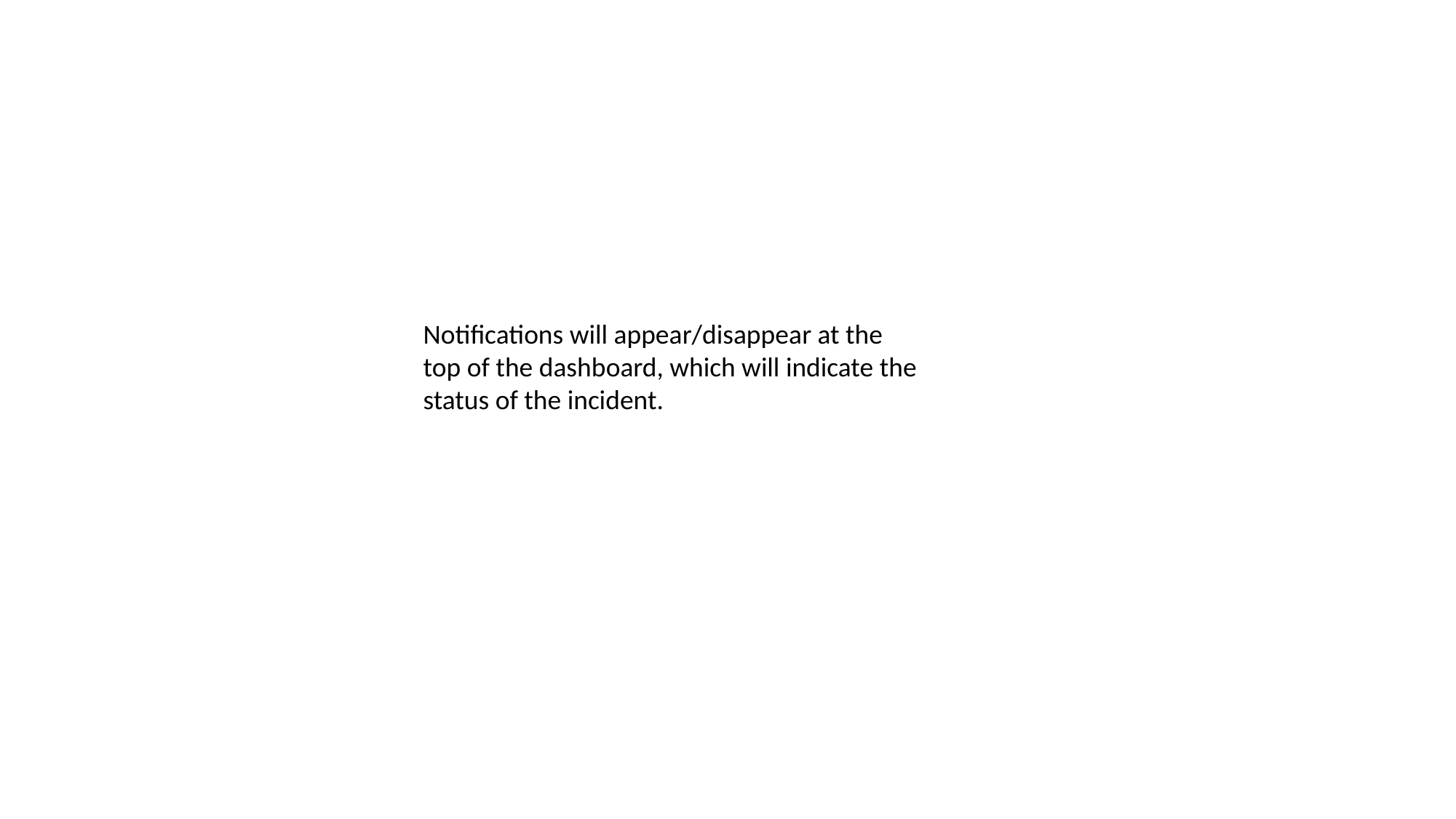

Notifications will appear/disappear at the top of the dashboard, which will indicate the status of the incident.